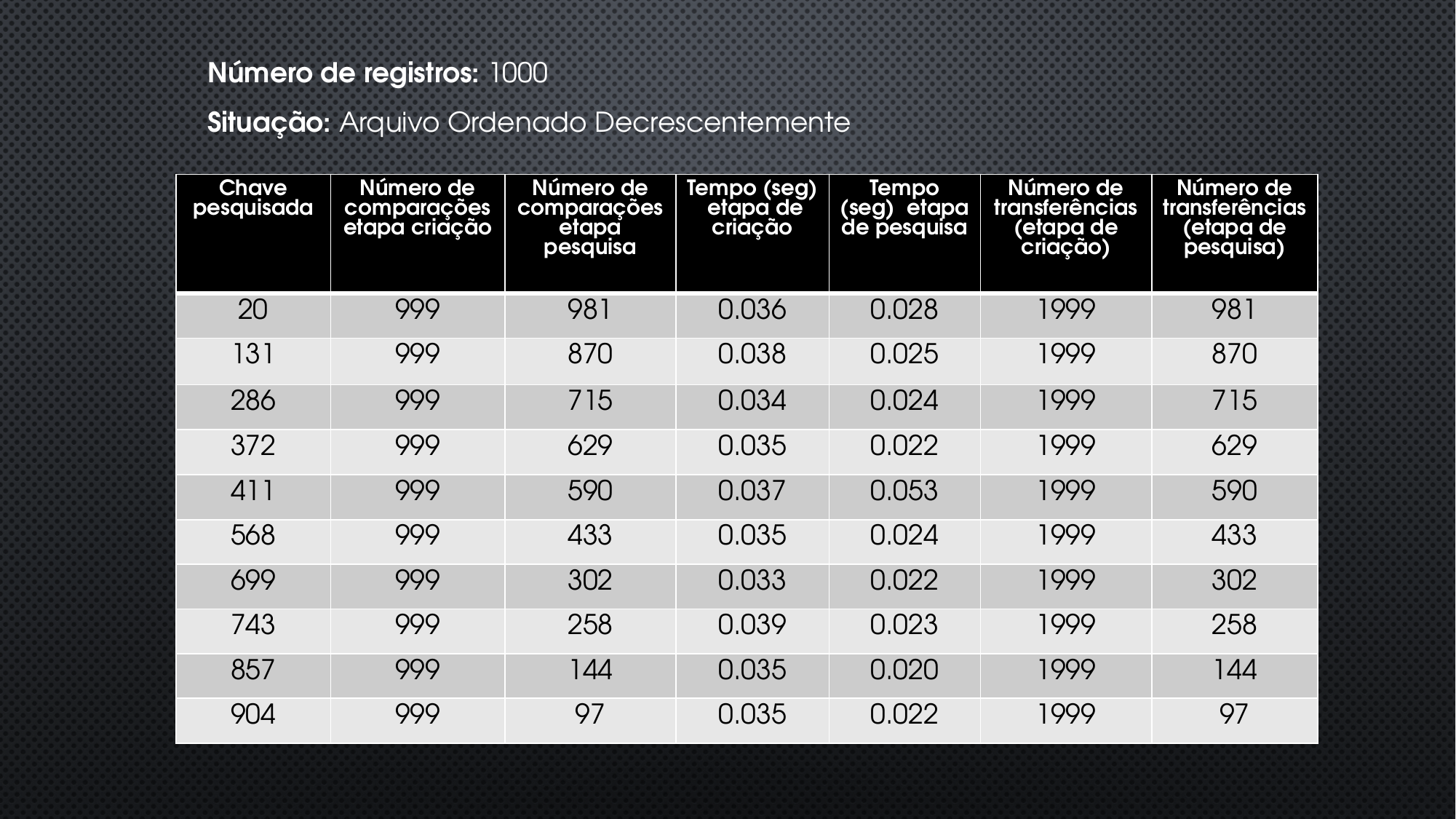

Número de registros: 1000
Situação: Arquivo Ordenado Decrescentemente
| Chave pesquisada | Número de comparações etapa criação | Número de comparações etapa pesquisa | Tempo (seg) etapa de criação | Tempo (seg) etapa de pesquisa | Número de transferências (etapa de criação) | Número de transferências (etapa de pesquisa) |
| --- | --- | --- | --- | --- | --- | --- |
| 20 | 999 | 981 | 0.036 | 0.028 | 1999 | 981 |
| 131 | 999 | 870 | 0.038 | 0.025 | 1999 | 870 |
| 286 | 999 | 715 | 0.034 | 0.024 | 1999 | 715 |
| 372 | 999 | 629 | 0.035 | 0.022 | 1999 | 629 |
| 411 | 999 | 590 | 0.037 | 0.053 | 1999 | 590 |
| 568 | 999 | 433 | 0.035 | 0.024 | 1999 | 433 |
| 699 | 999 | 302 | 0.033 | 0.022 | 1999 | 302 |
| 743 | 999 | 258 | 0.039 | 0.023 | 1999 | 258 |
| 857 | 999 | 144 | 0.035 | 0.020 | 1999 | 144 |
| 904 | 999 | 97 | 0.035 | 0.022 | 1999 | 97 |